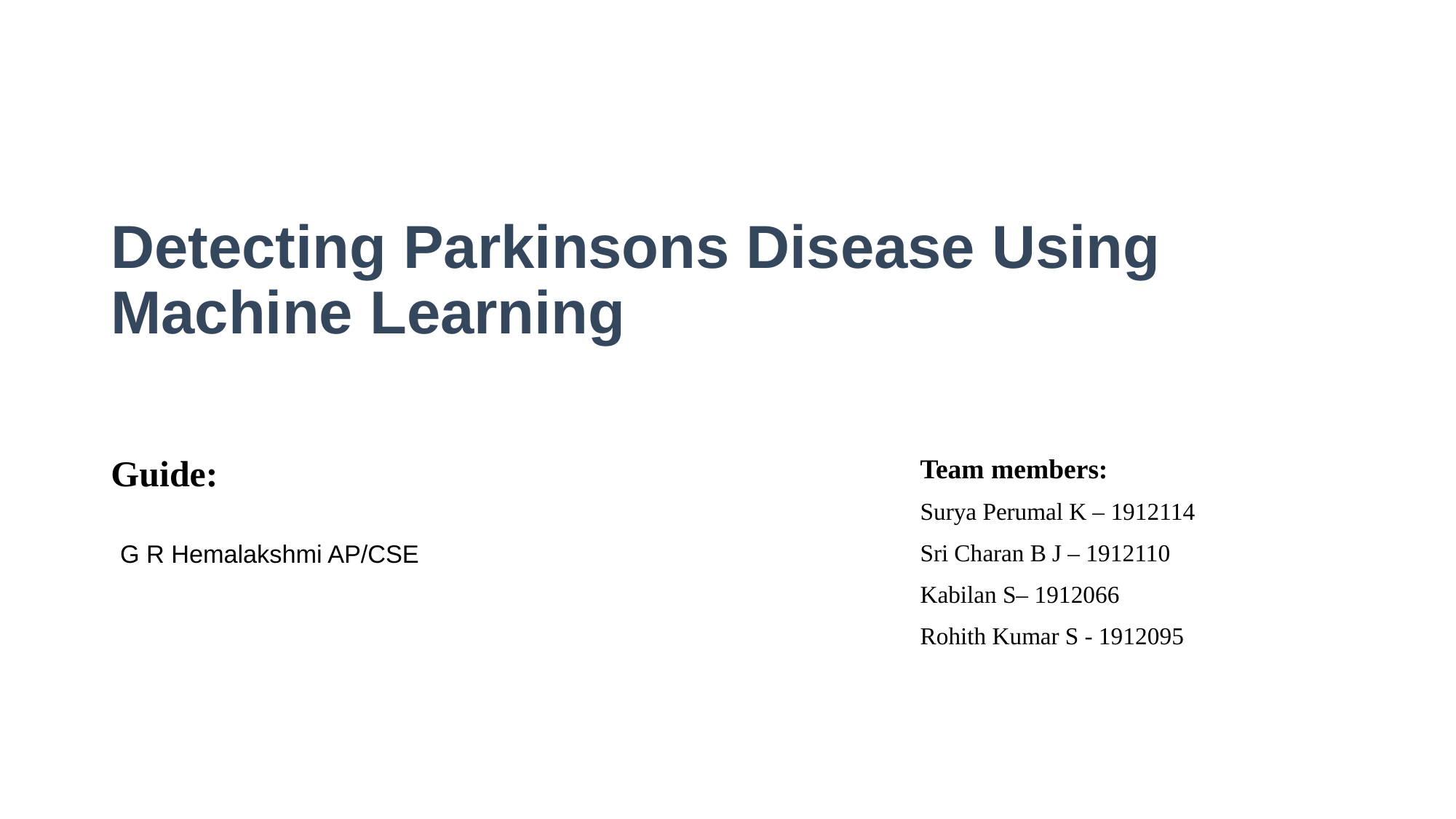

# Detecting Parkinsons Disease Using Machine Learning
Guide:

G R Hemalakshmi AP/CSE

Team members:
Surya Perumal K – 1912114
Sri Charan B J – 1912110
Kabilan S– 1912066
Rohith Kumar S - 1912095